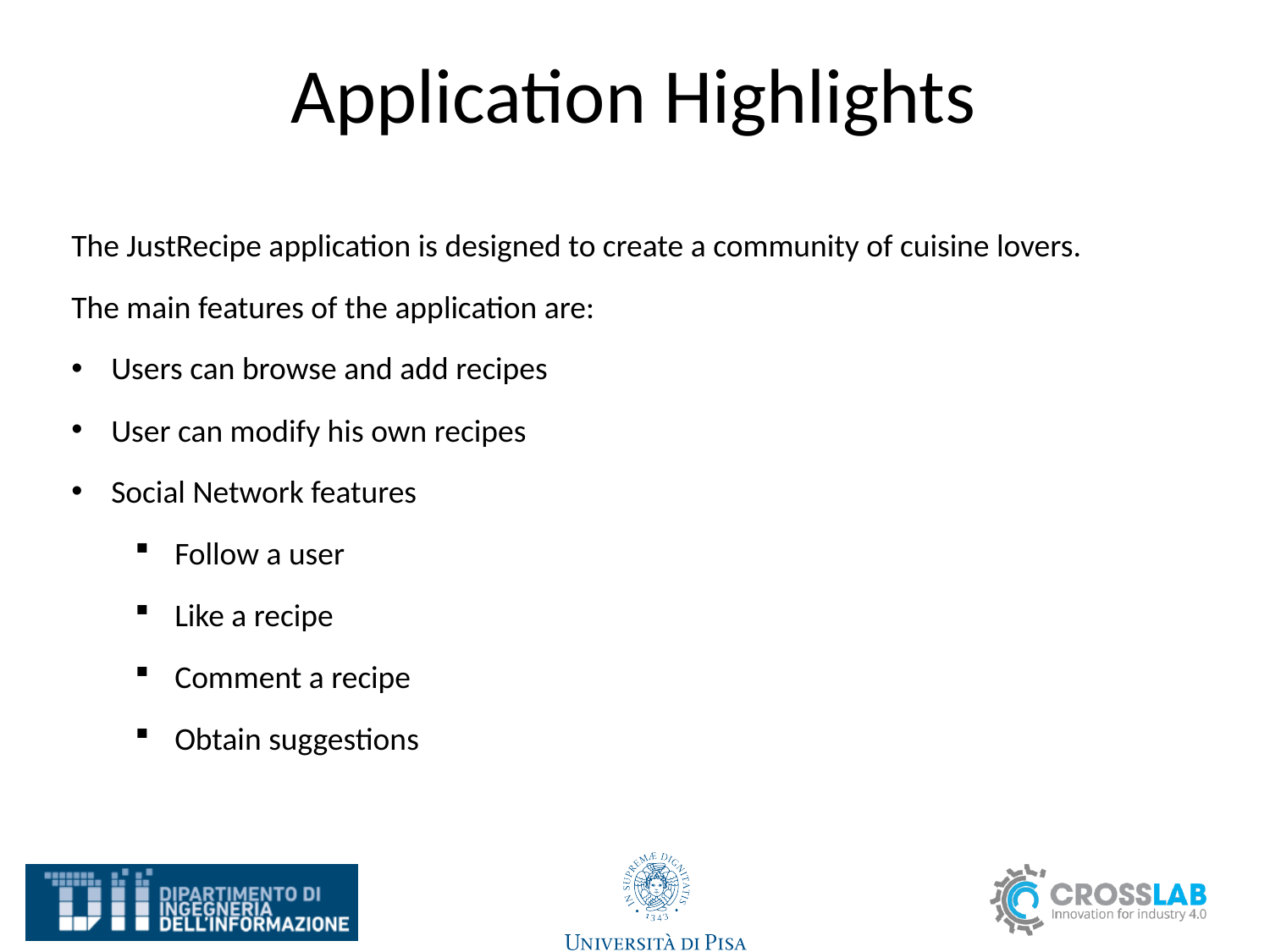

# Application Highlights
The JustRecipe application is designed to create a community of cuisine lovers.
The main features of the application are:
Users can browse and add recipes
User can modify his own recipes
Social Network features
Follow a user
Like a recipe
Comment a recipe
Obtain suggestions